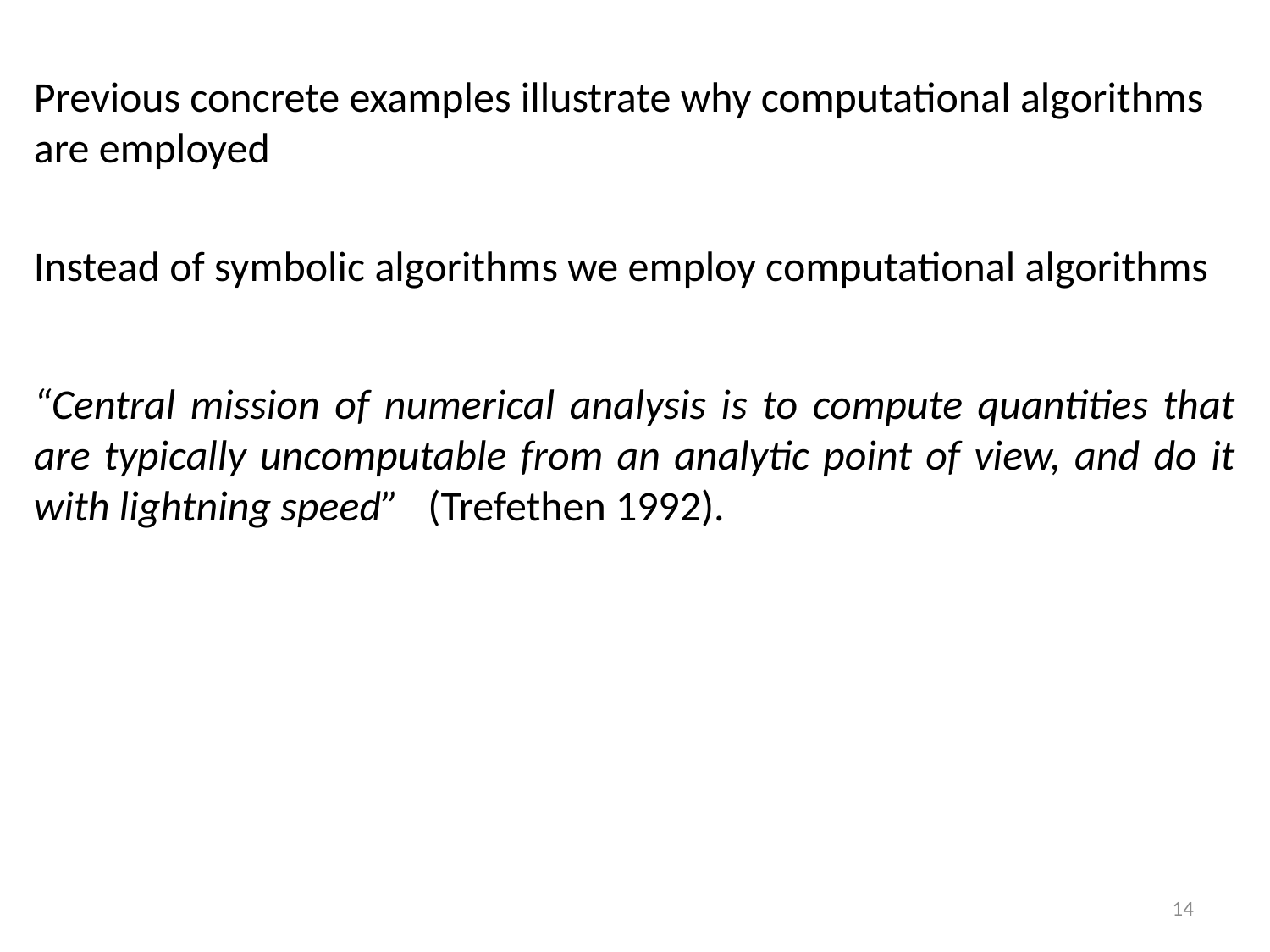

Previous concrete examples illustrate why computational algorithms are employed

Instead of symbolic algorithms we employ computational algorithms

“Central mission of numerical analysis is to compute quantities that are typically uncomputable from an analytic point of view, and do it with lightning speed”   (Trefethen 1992).

14